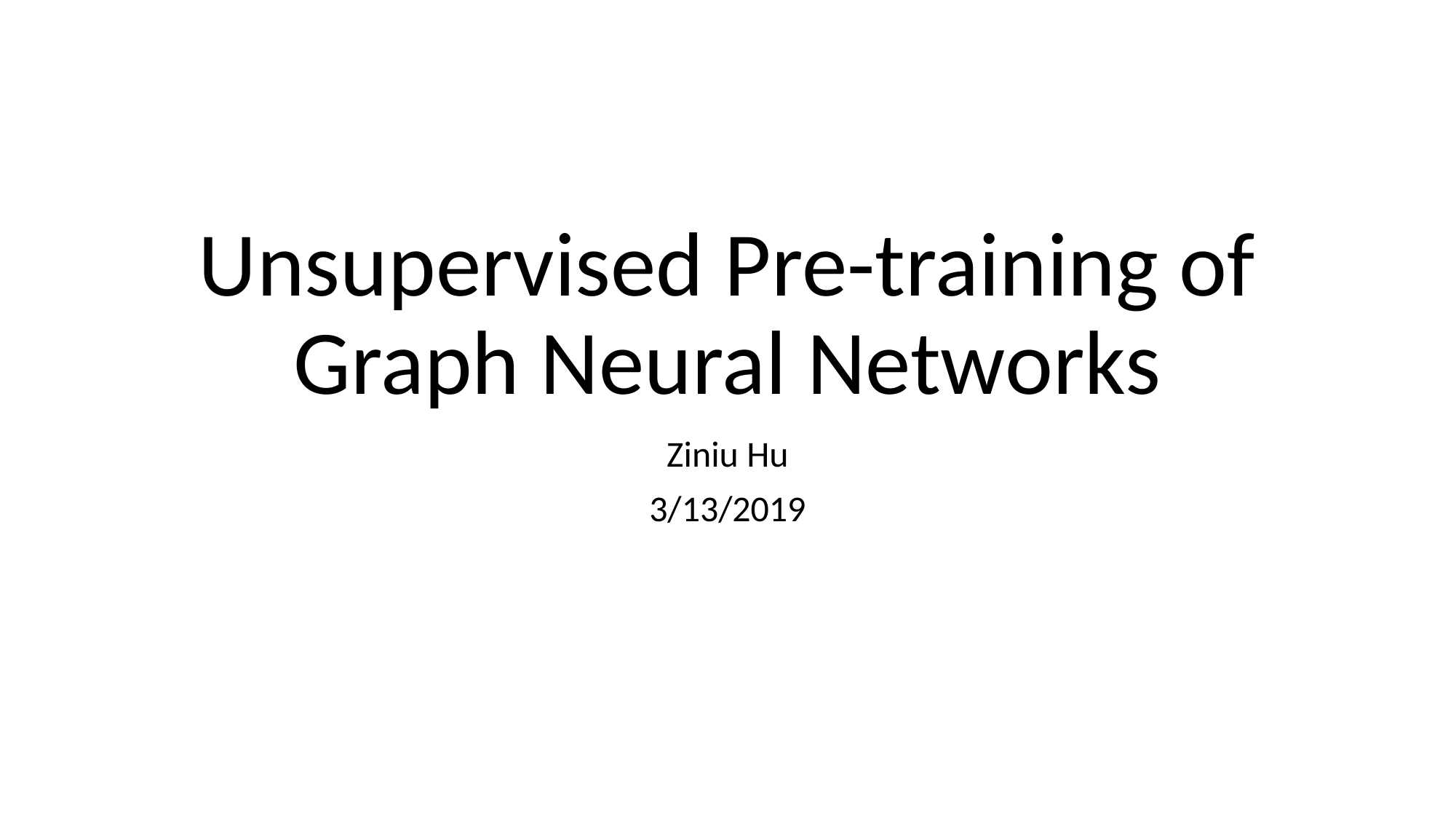

# Unsupervised Pre-training of Graph Neural Networks
Ziniu Hu
3/13/2019